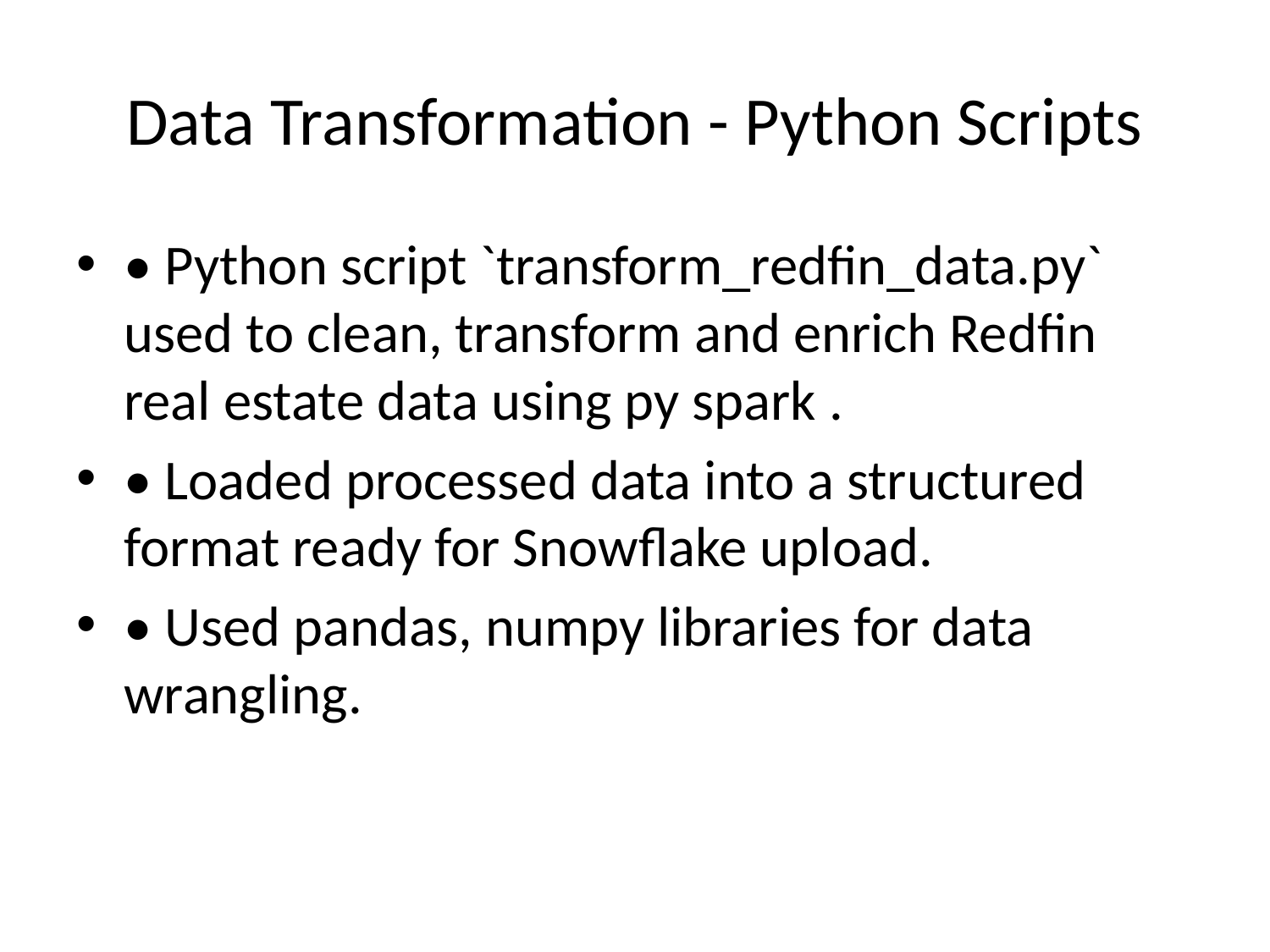

# Data Transformation - Python Scripts
• Python script `transform_redfin_data.py` used to clean, transform and enrich Redfin real estate data using py spark .
• Loaded processed data into a structured format ready for Snowflake upload.
• Used pandas, numpy libraries for data wrangling.